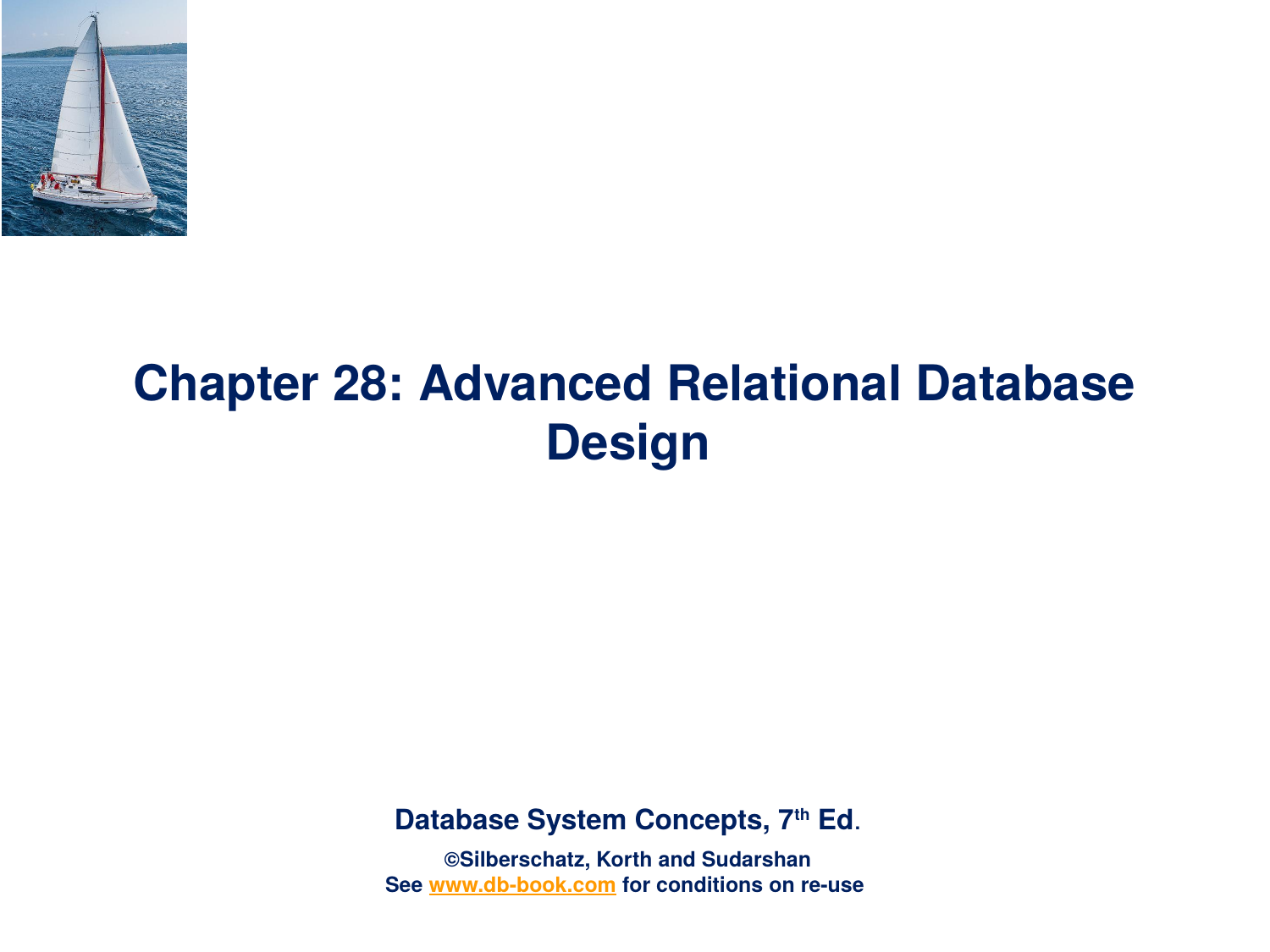

# Chapter 28: Advanced Relational Database Design